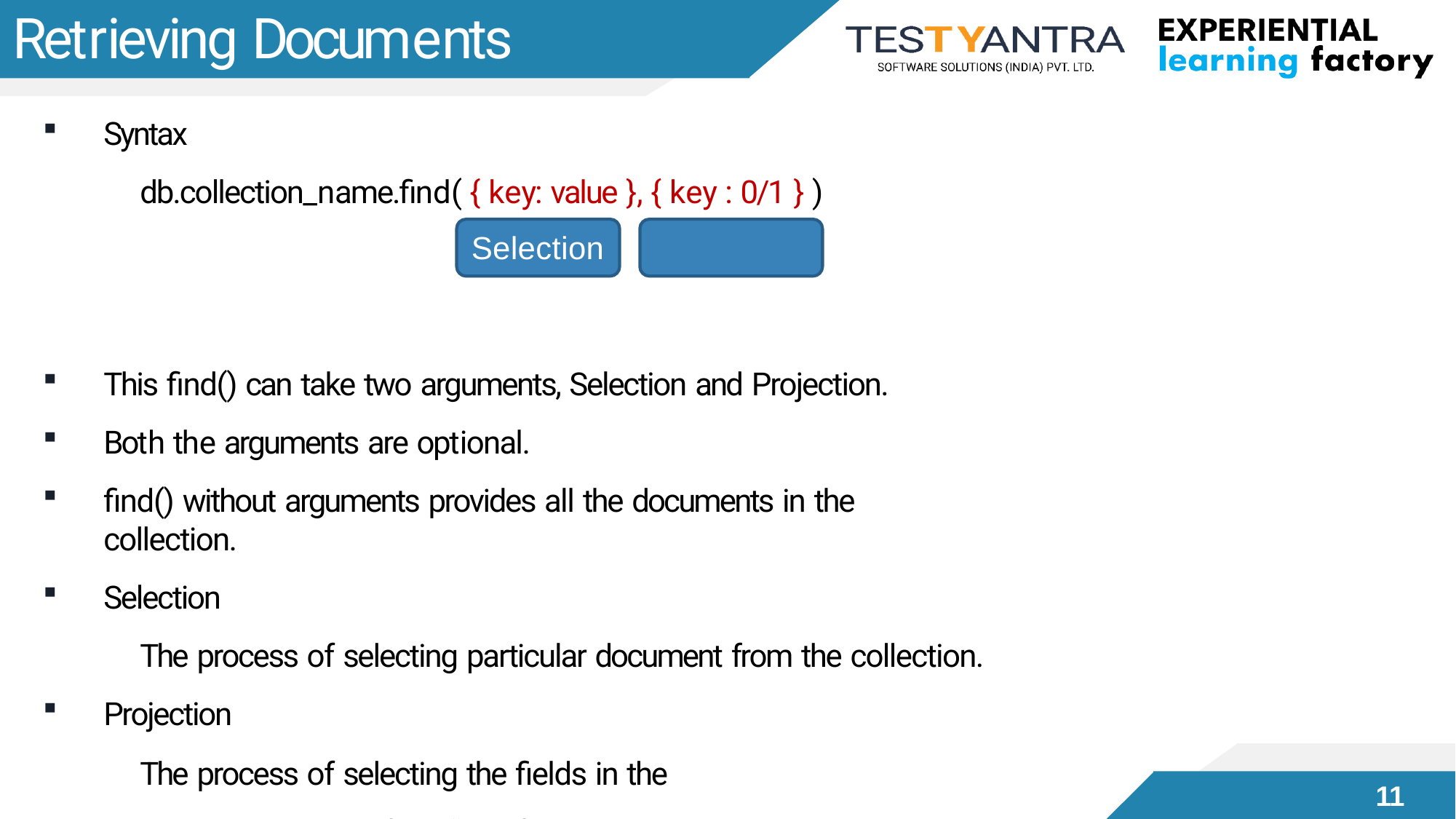

# Retrieving Documents
Syntax
db.collection_name.find( { key: value }, { key : 0/1 } )
Selection	Projection
This find() can take two arguments, Selection and Projection.
Both the arguments are optional.
find() without arguments provides all the documents in the collection.
Selection
The process of selecting particular document from the collection.
Projection
The process of selecting the fields in the documents.  By default “_id” field is selected.

11